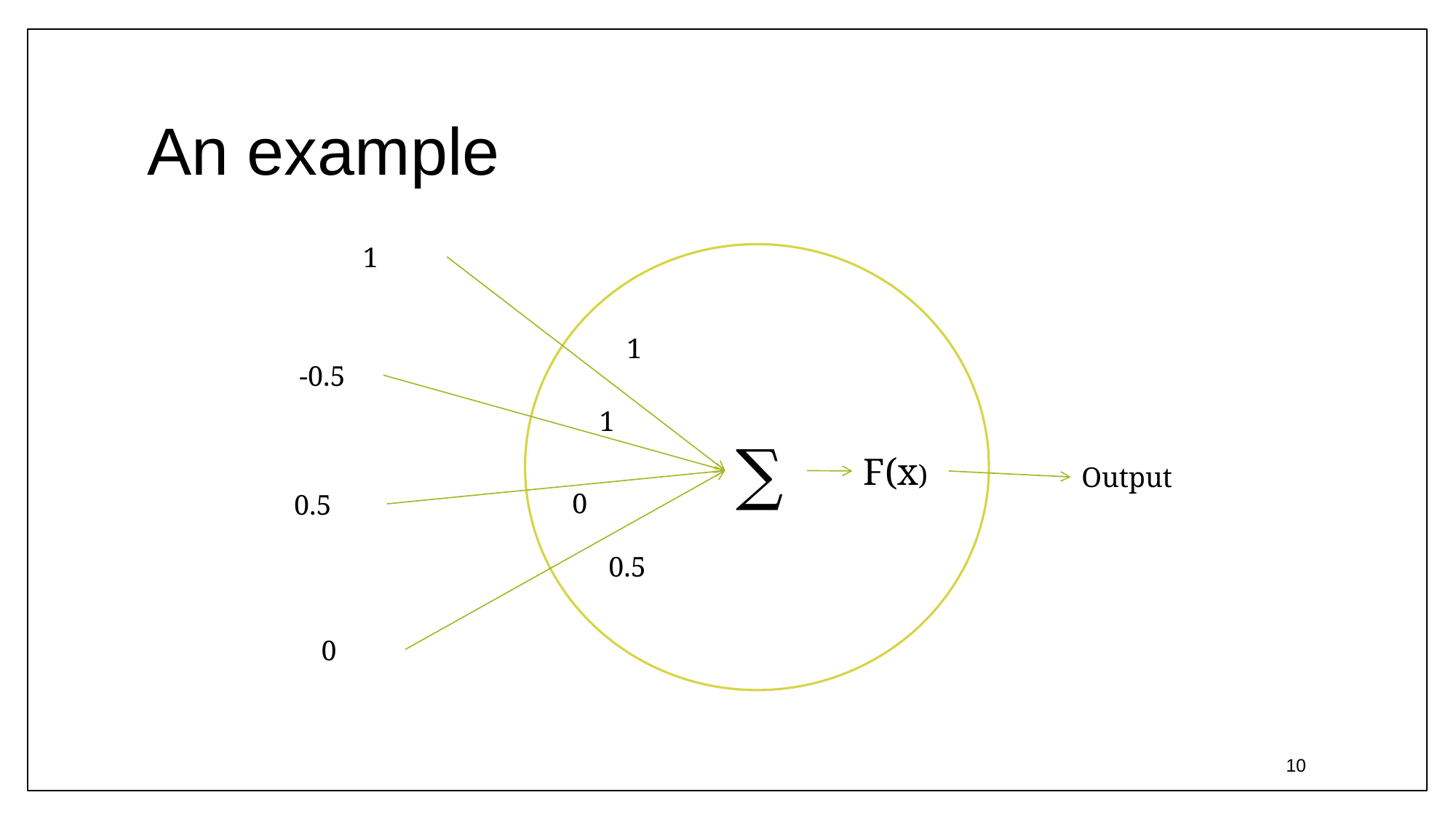

# An example
1

1
-0.5
1
∑
F(x)
Output
0
0.5
0.5
0
10